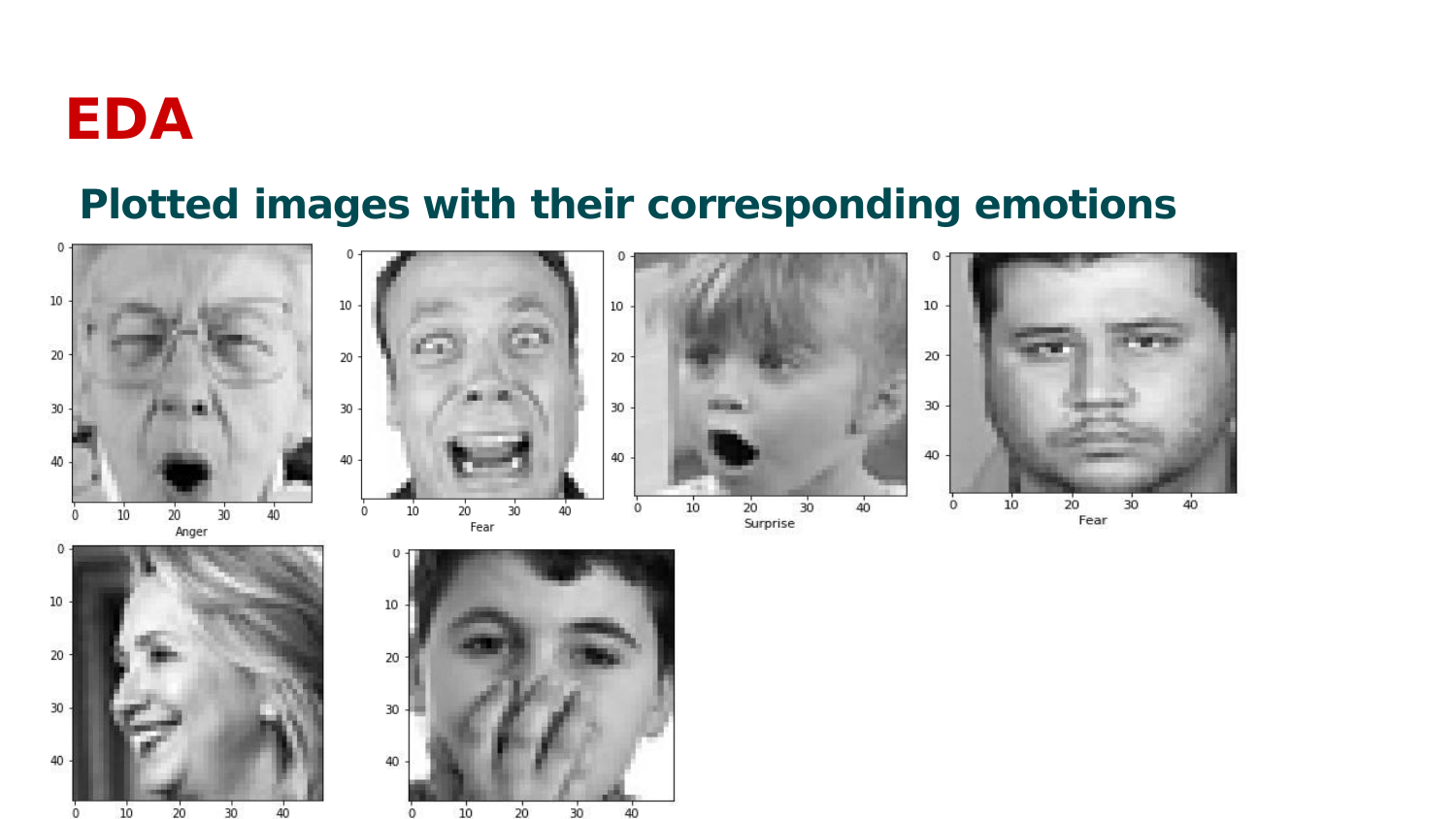

EDA
# Plotted images with their corresponding emotions :